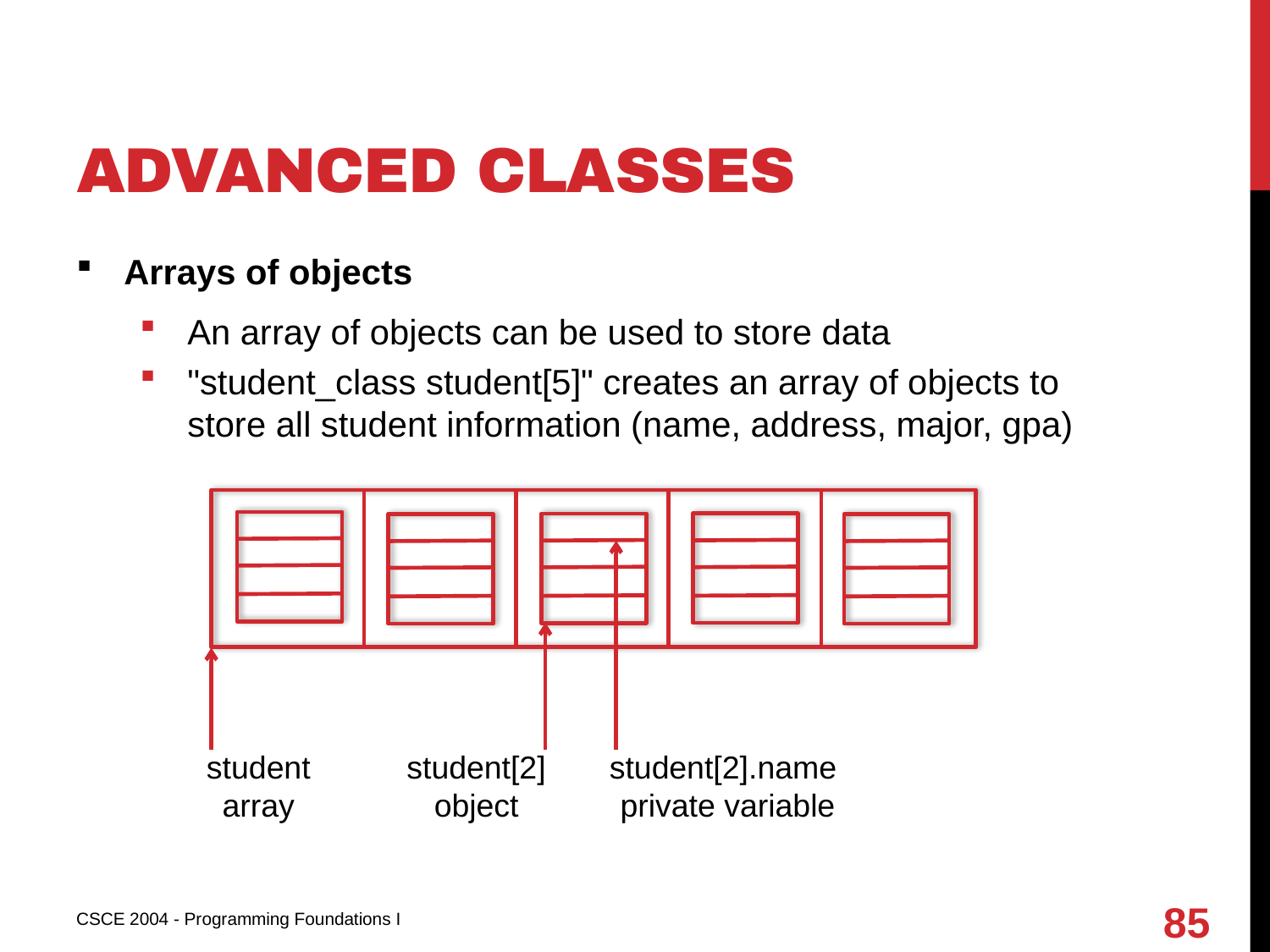

# Advanced classes
Arrays of objects
An array of objects can be used to store data
"student_class student[5]" creates an array of objects to store all student information (name, address, major, gpa)

student
array
student[2]
object
student[2].name
 private variable
85
CSCE 2004 - Programming Foundations I